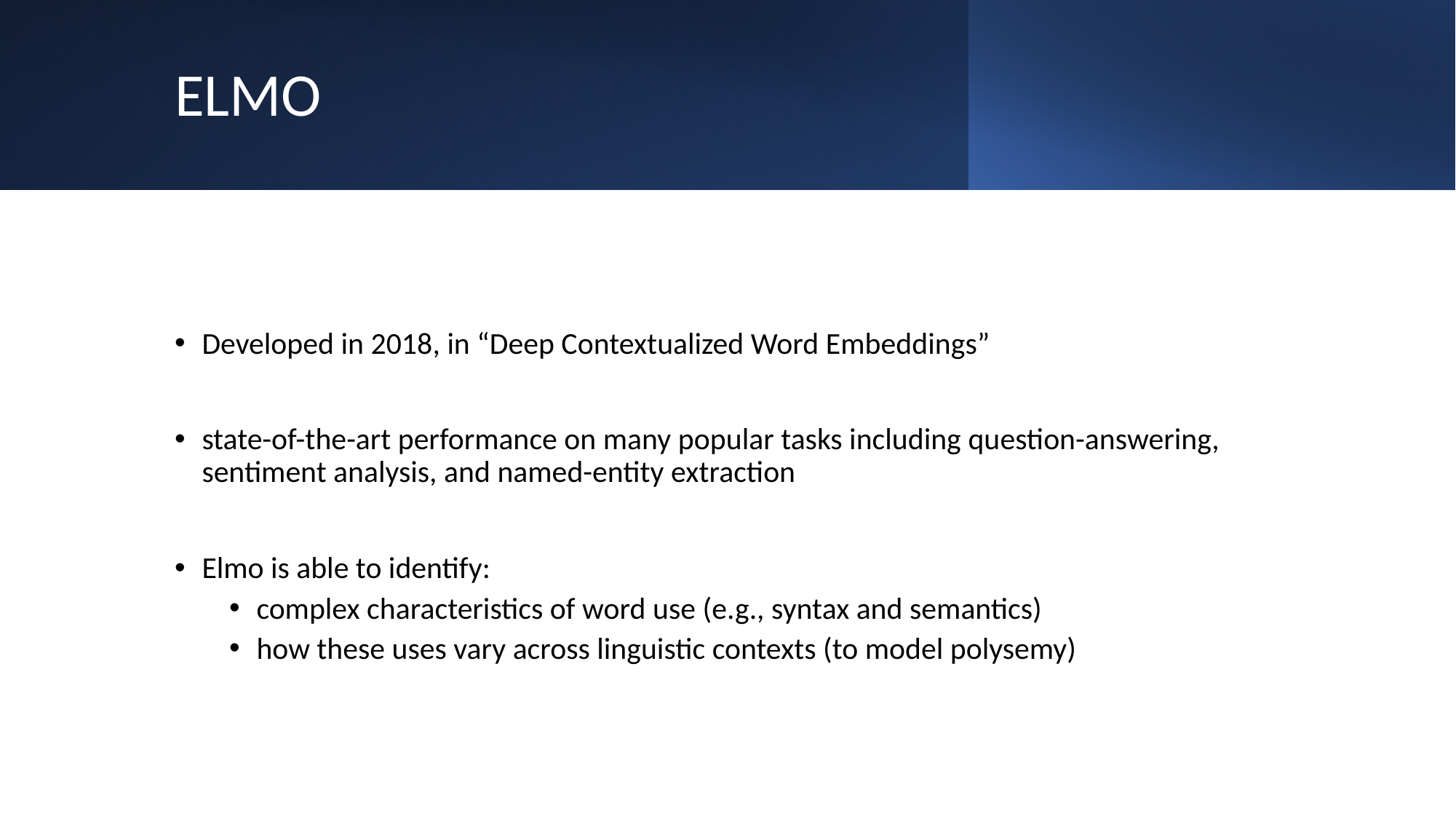

# ELMO
Developed in 2018, in “Deep Contextualized Word Embeddings”

state-of-the-art performance on many popular tasks including question-answering, sentiment analysis, and named-entity extraction

Elmo is able to identify:
complex characteristics of word use (e.g., syntax and semantics)
how these uses vary across linguistic contexts (to model polysemy)